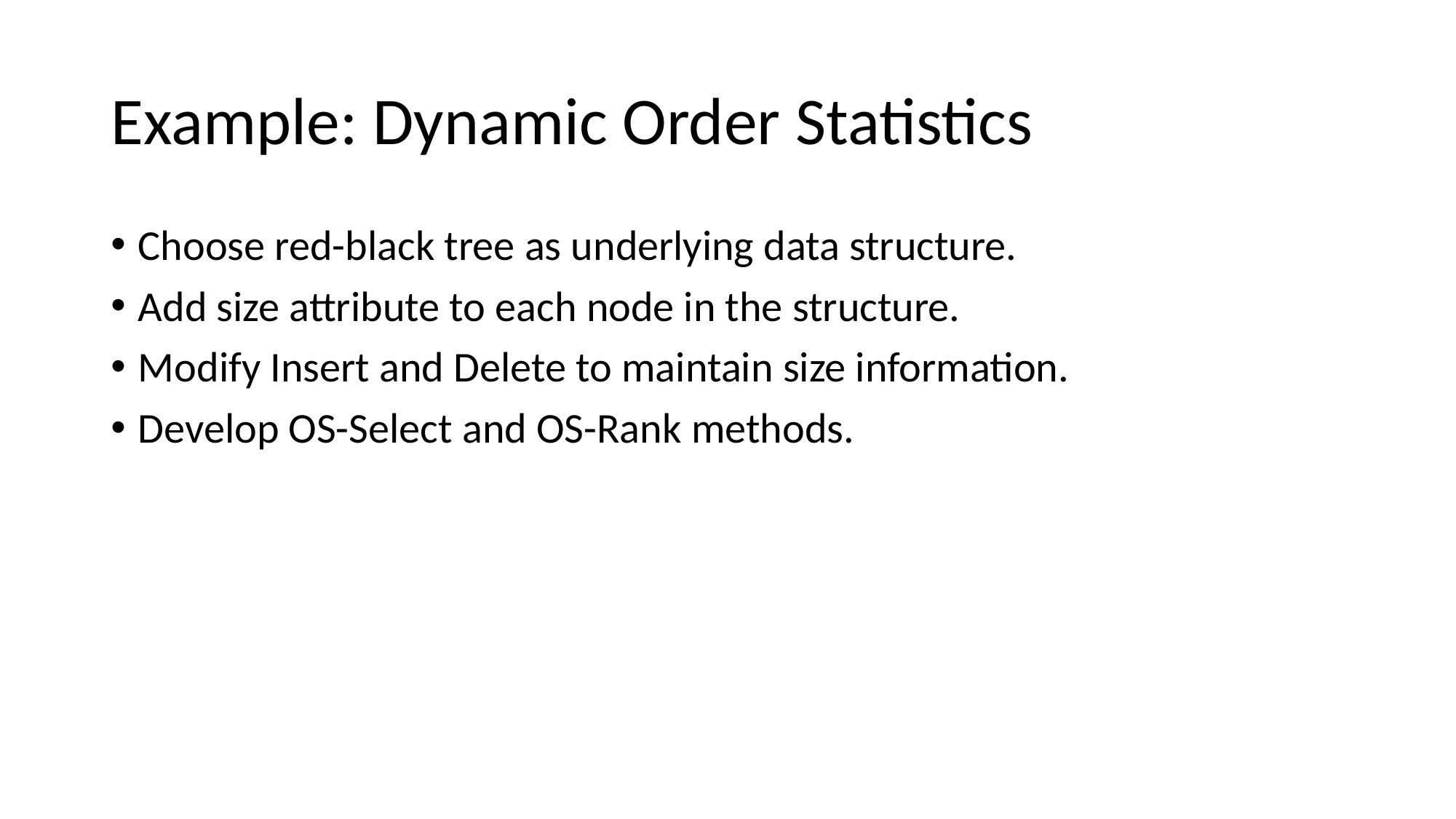

# Example: Dynamic Order Statistics
Choose red-black tree as underlying data structure.
Add size attribute to each node in the structure.
Modify Insert and Delete to maintain size information.
Develop OS-Select and OS-Rank methods.